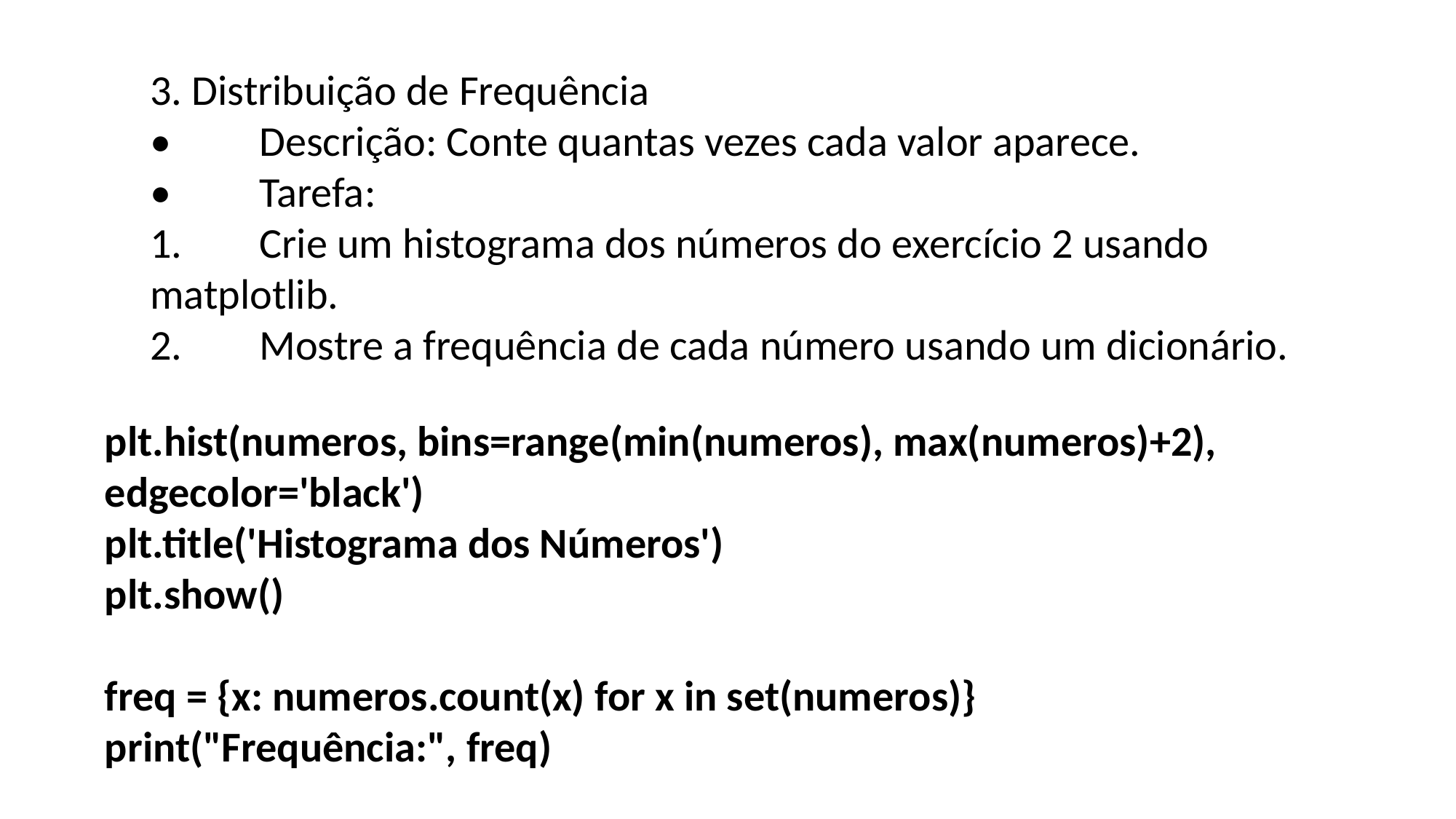

3. Distribuição de Frequência
•	Descrição: Conte quantas vezes cada valor aparece.
•	Tarefa:
1.	Crie um histograma dos números do exercício 2 usando matplotlib.
2.	Mostre a frequência de cada número usando um dicionário.
plt.hist(numeros, bins=range(min(numeros), max(numeros)+2), edgecolor='black')
plt.title('Histograma dos Números')
plt.show()

freq = {x: numeros.count(x) for x in set(numeros)}
print("Frequência:", freq)